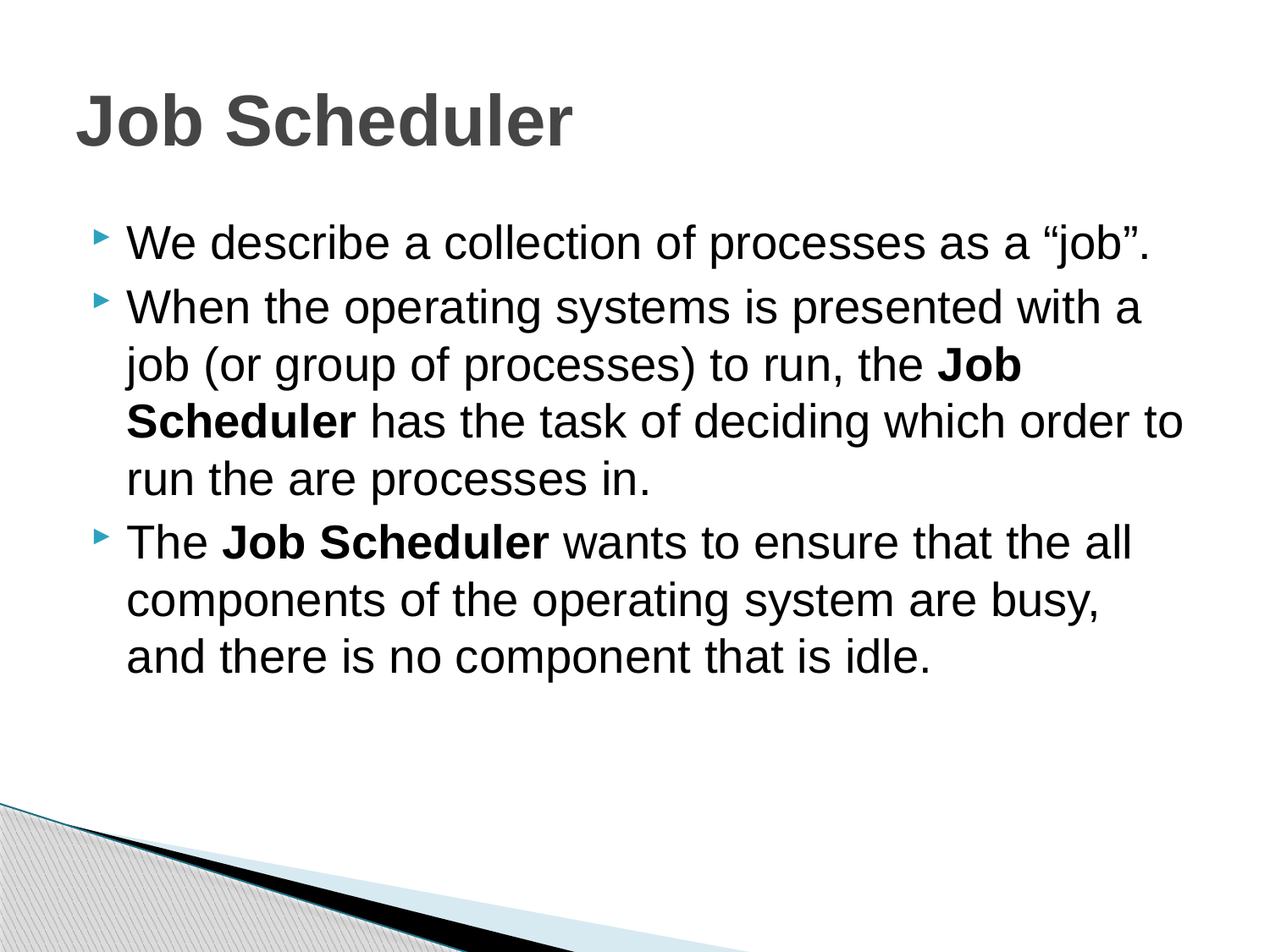

# Job Scheduler
We describe a collection of processes as a “job”.
When the operating systems is presented with a job (or group of processes) to run, the Job Scheduler has the task of deciding which order to run the are processes in.
The Job Scheduler wants to ensure that the all components of the operating system are busy, and there is no component that is idle.